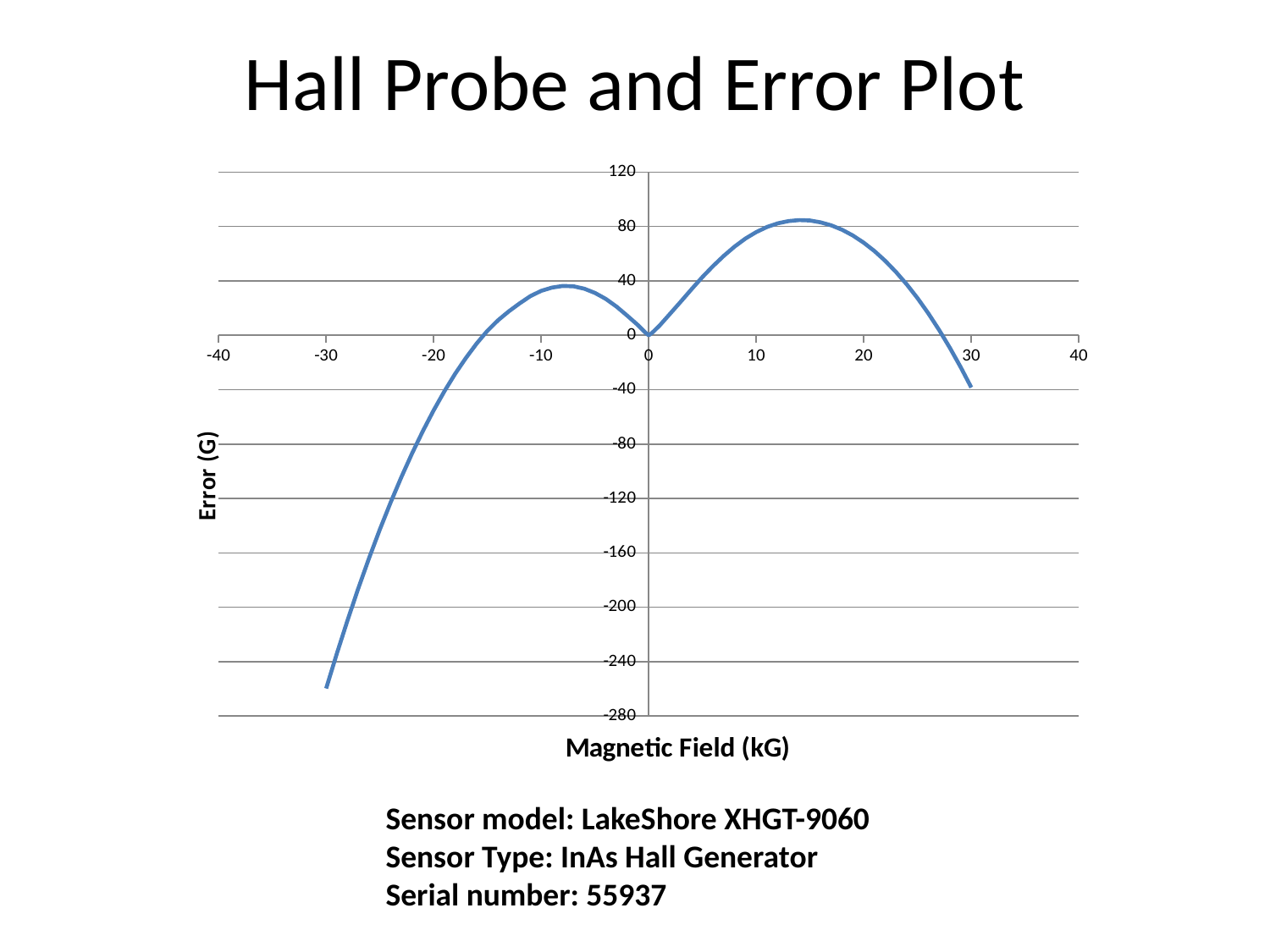

# Hall Probe and Error Plot

### Chart

| Category | Error (gauss) |
|---|---|
Sensor model: LakeShore XHGT-9060
Sensor Type: InAs Hall Generator
Serial number: 55937